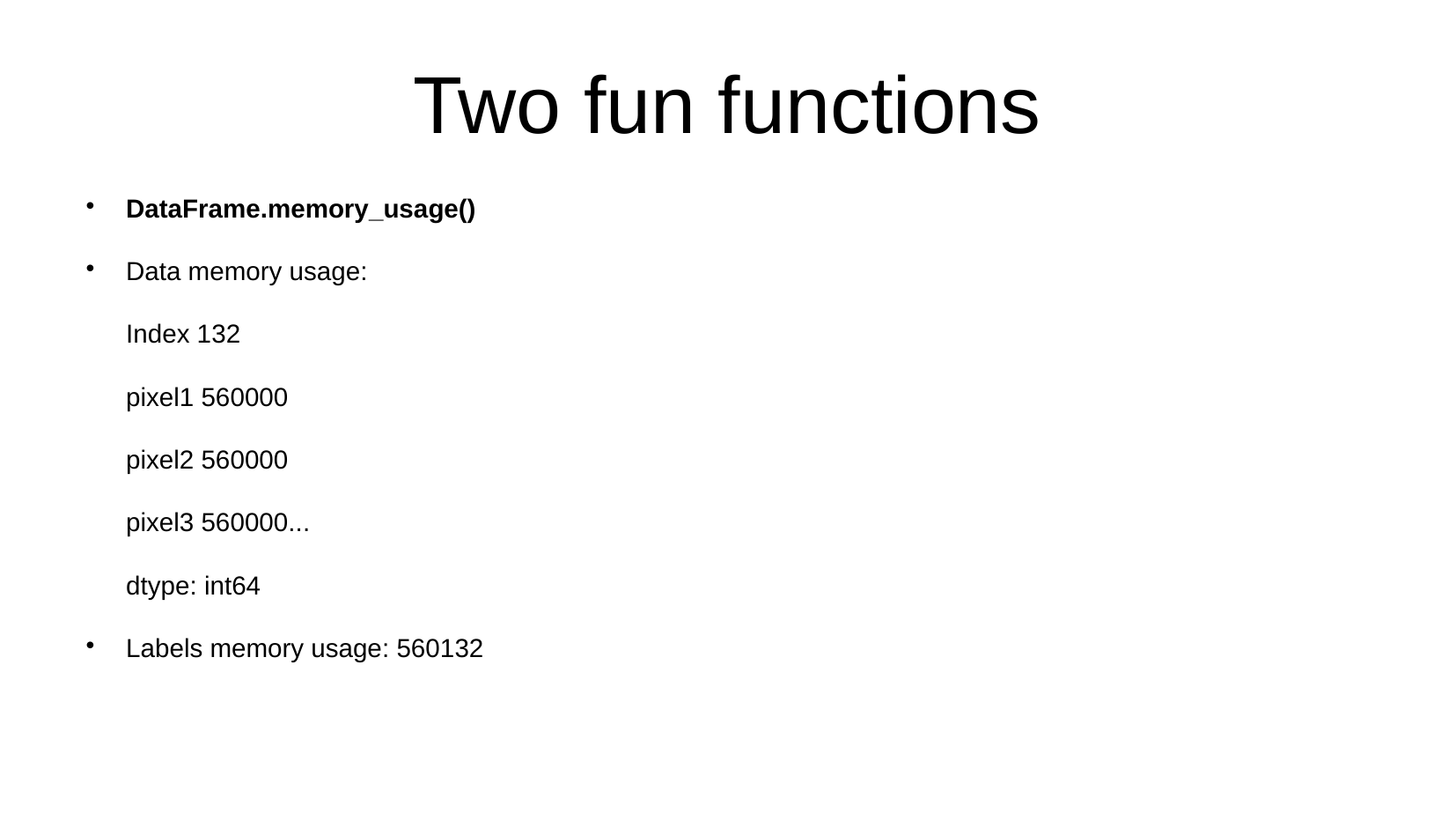

# Two fun functions
DataFrame.memory_usage()
Data memory usage:
Index 132
pixel1 560000
pixel2 560000
pixel3 560000...
dtype: int64
Labels memory usage: 560132